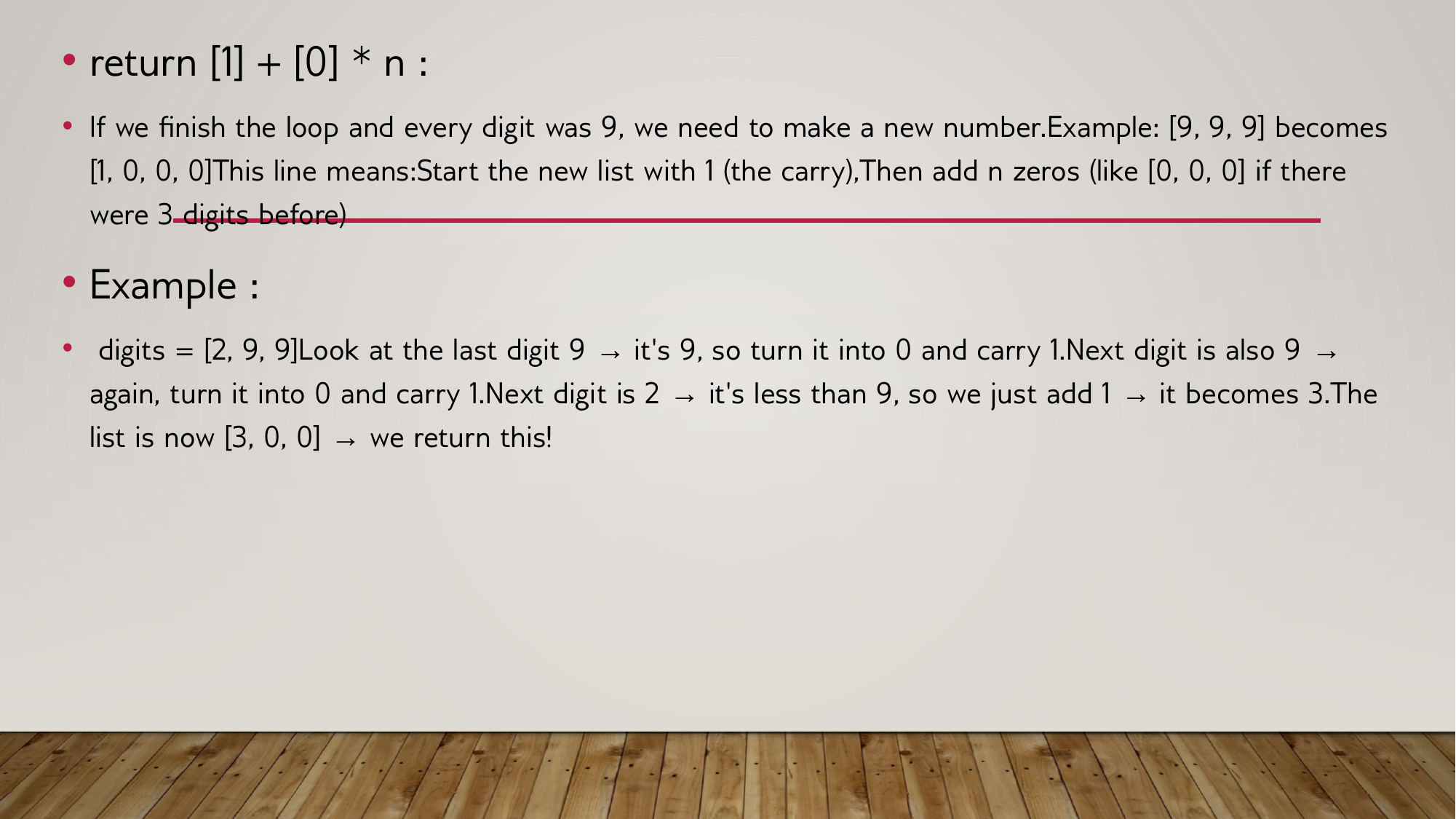

return [1] + [0] * n :
If we finish the loop and every digit was 9, we need to make a new number.Example: [9, 9, 9] becomes [1, 0, 0, 0]This line means:Start the new list with 1 (the carry),Then add n zeros (like [0, 0, 0] if there were 3 digits before)
Example :
 digits = [2, 9, 9]Look at the last digit 9 → it's 9, so turn it into 0 and carry 1.Next digit is also 9 → again, turn it into 0 and carry 1.Next digit is 2 → it's less than 9, so we just add 1 → it becomes 3.The list is now [3, 0, 0] → we return this!